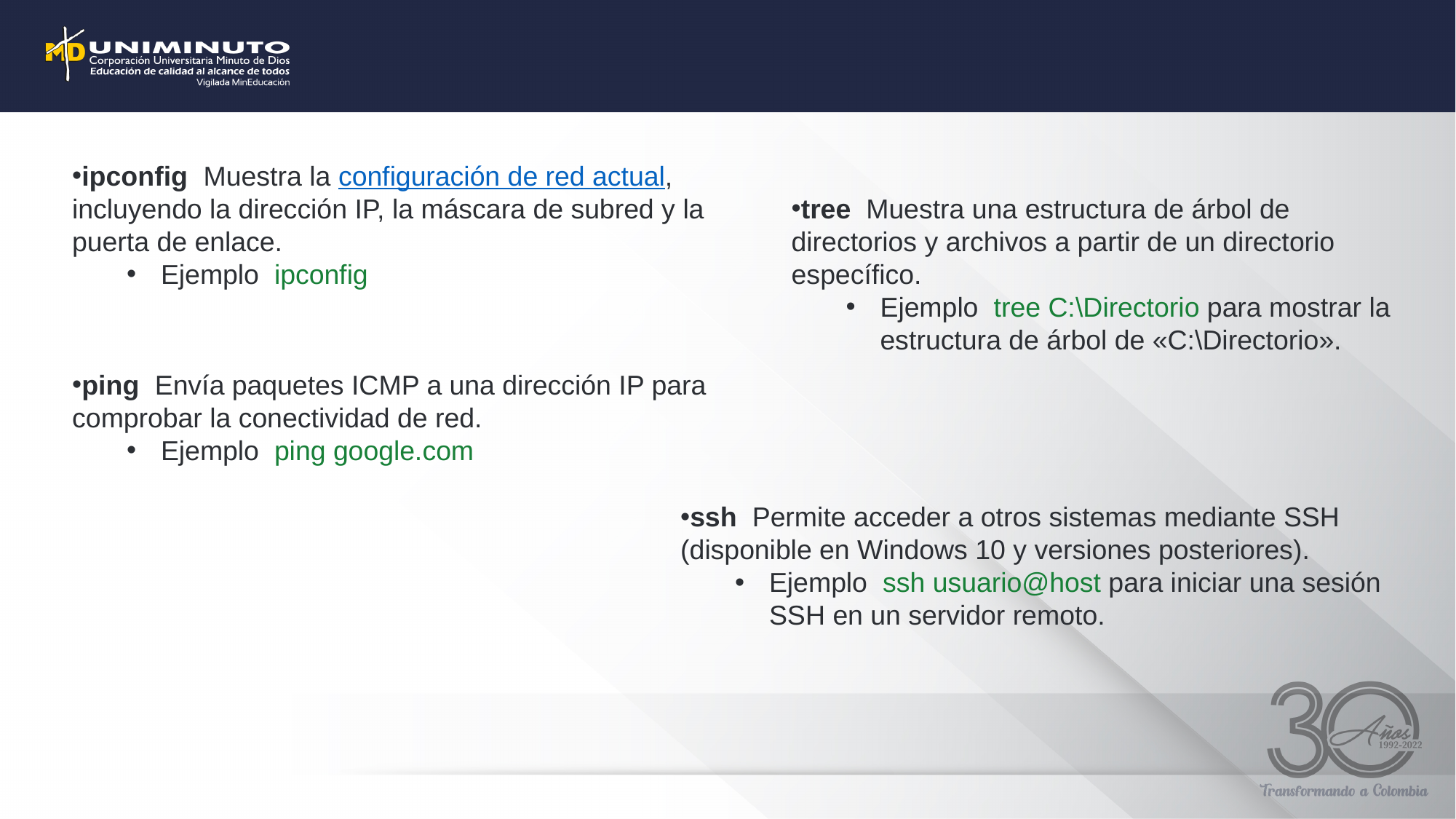

ipconfig  Muestra la configuración de red actual, incluyendo la dirección IP, la máscara de subred y la puerta de enlace.
Ejemplo  ipconfig
tree  Muestra una estructura de árbol de directorios y archivos a partir de un directorio específico.
Ejemplo  tree C:\Directorio para mostrar la estructura de árbol de «C:\Directorio».
ping  Envía paquetes ICMP a una dirección IP para comprobar la conectividad de red.
Ejemplo  ping google.com
ssh  Permite acceder a otros sistemas mediante SSH (disponible en Windows 10 y versiones posteriores).
Ejemplo  ssh usuario@host para iniciar una sesión SSH en un servidor remoto.